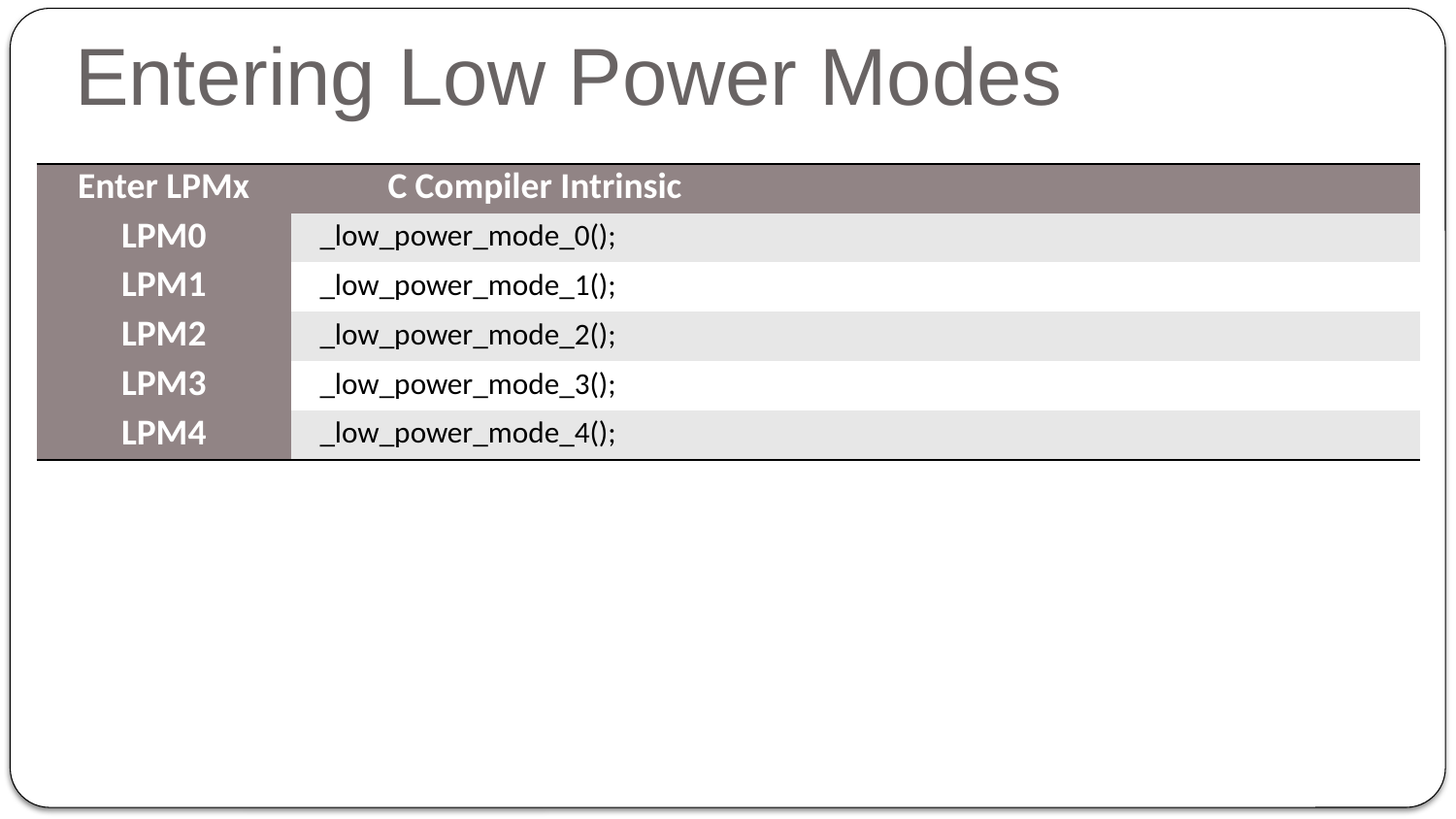

# Entering Low Power Modes
| Enter LPMx | C Compiler Intrinsic |  |
| --- | --- | --- |
| LPM0 | \_low\_power\_mode\_0(); |  |
| LPM1 | \_low\_power\_mode\_1(); |  |
| LPM2 | \_low\_power\_mode\_2(); |  |
| LPM3 | \_low\_power\_mode\_3(); |  |
| LPM4 | \_low\_power\_mode\_4(); |  |